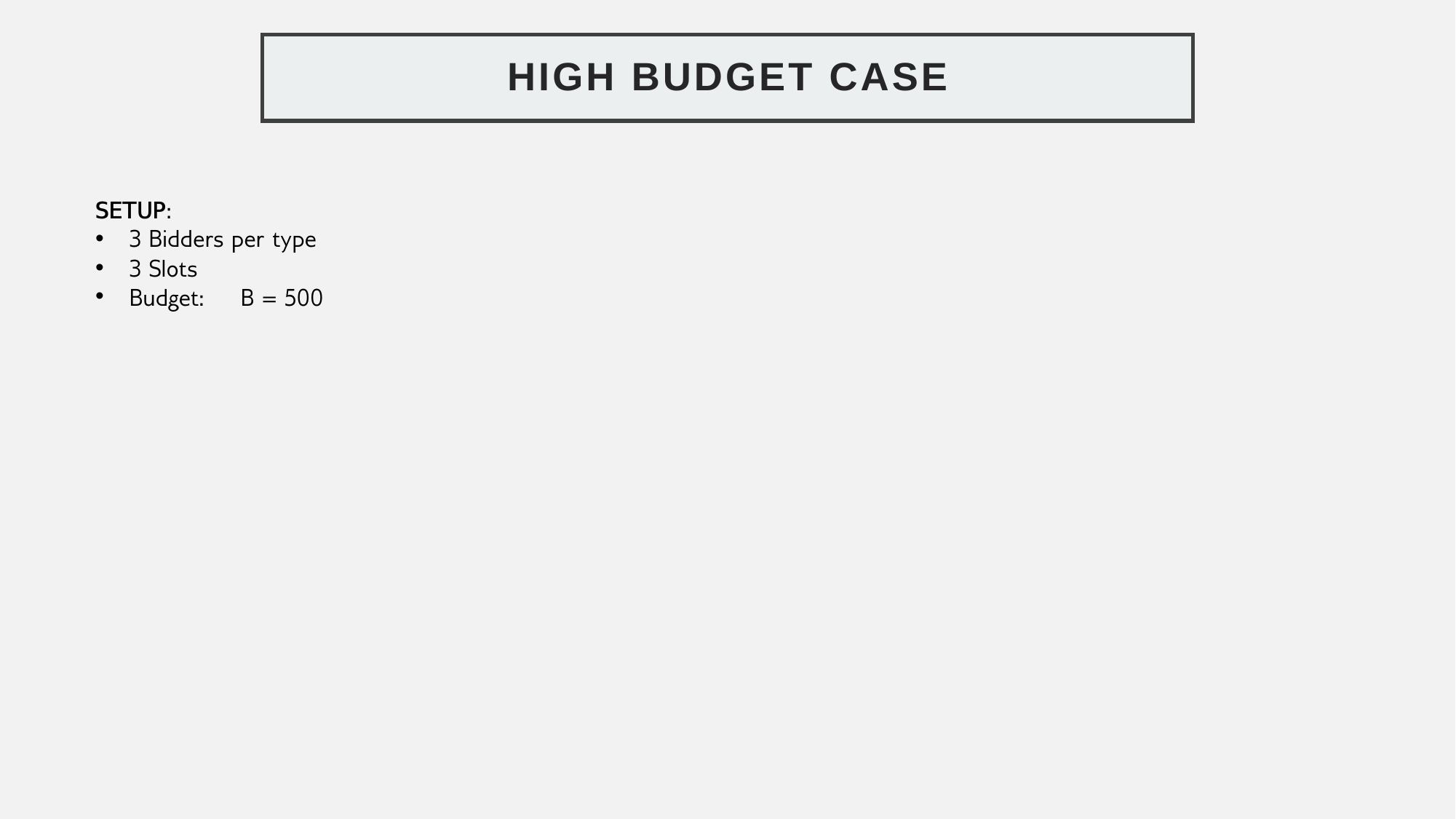

# HIGH BUDGET CASE
SETUP:
3 Bidders per type
3 Slots
Budget:     B = 500